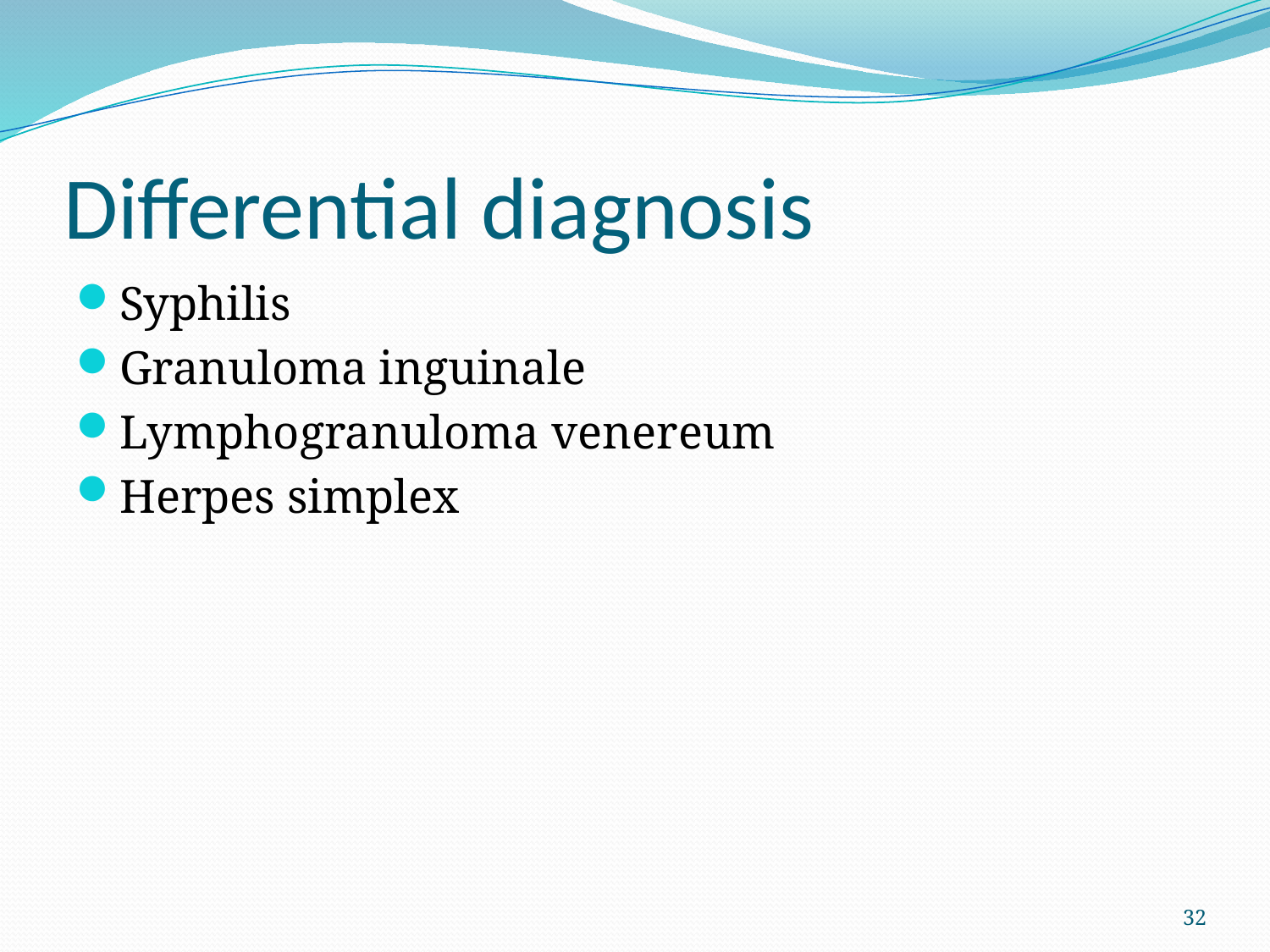

# Differential diagnosis
Syphilis
Granuloma inguinale
Lymphogranuloma venereum
Herpes simplex
32